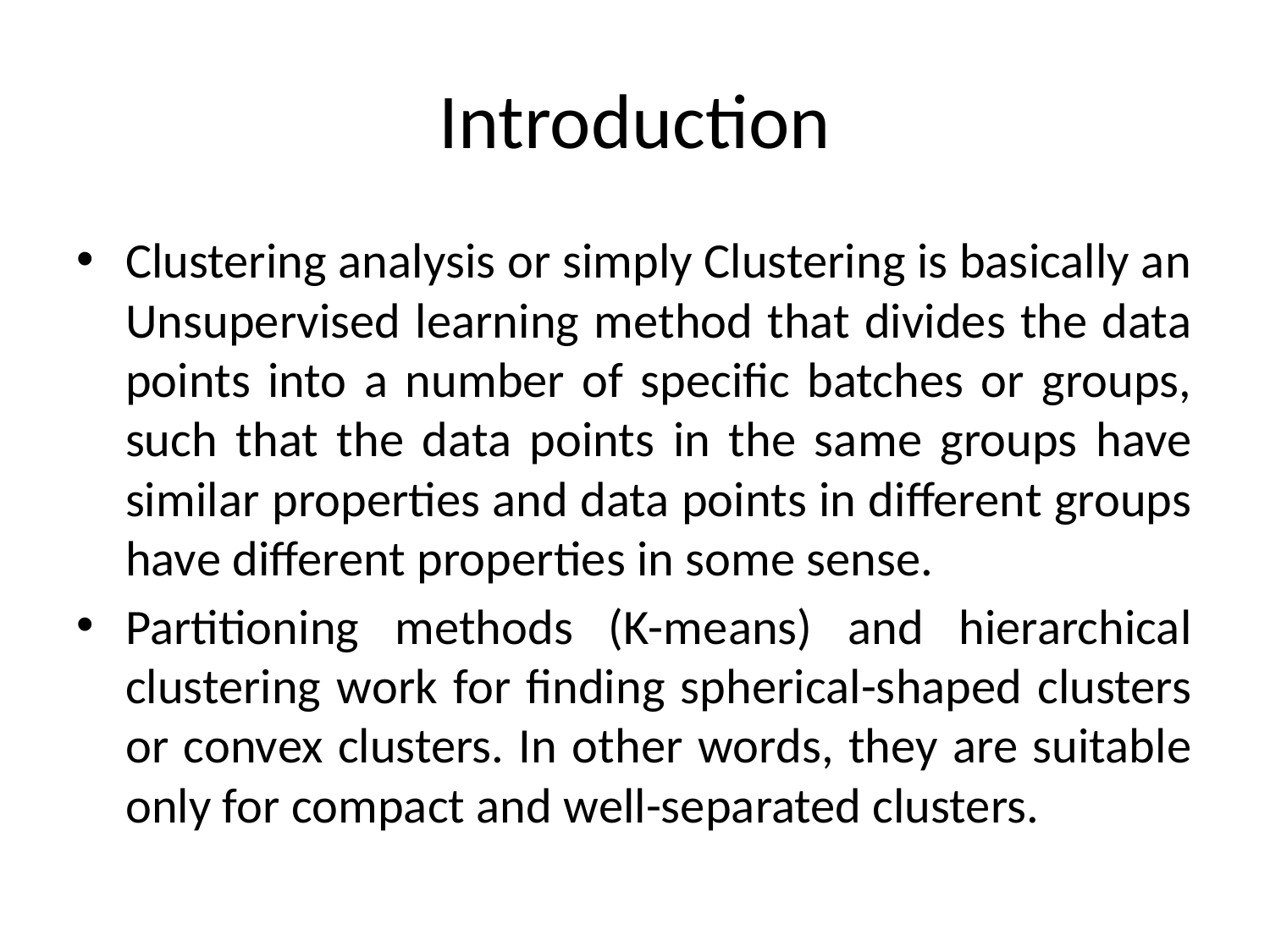

# Introduction
Clustering analysis or simply Clustering is basically an Unsupervised learning method that divides the data points into a number of specific batches or groups, such that the data points in the same groups have similar properties and data points in different groups have different properties in some sense.
Partitioning methods (K-means) and hierarchical clustering work for finding spherical-shaped clusters or convex clusters. In other words, they are suitable only for compact and well-separated clusters.